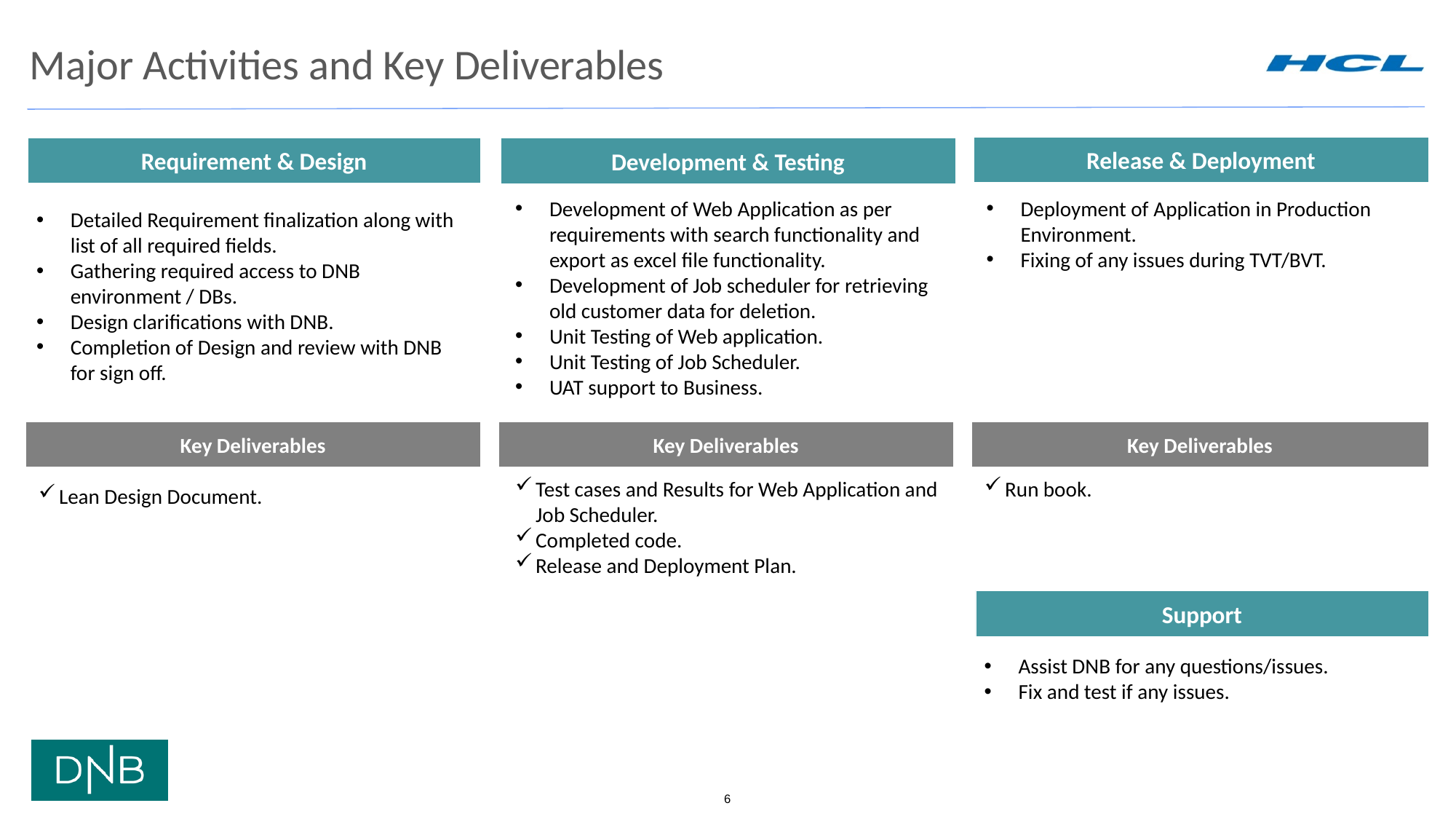

# Major Activities and Key Deliverables
Release & Deployment
Requirement & Design
Development & Testing
Development of Web Application as per requirements with search functionality and export as excel file functionality.
Development of Job scheduler for retrieving old customer data for deletion.
Unit Testing of Web application.
Unit Testing of Job Scheduler.
UAT support to Business.
Deployment of Application in Production Environment.
Fixing of any issues during TVT/BVT.
Detailed Requirement finalization along with list of all required fields.
Gathering required access to DNB environment / DBs.
Design clarifications with DNB.
Completion of Design and review with DNB for sign off.
Key Deliverables
Key Deliverables
Key Deliverables
Run book.
Test cases and Results for Web Application and Job Scheduler.
Completed code.
Release and Deployment Plan.
Lean Design Document.
Support
Assist DNB for any questions/issues.
Fix and test if any issues.